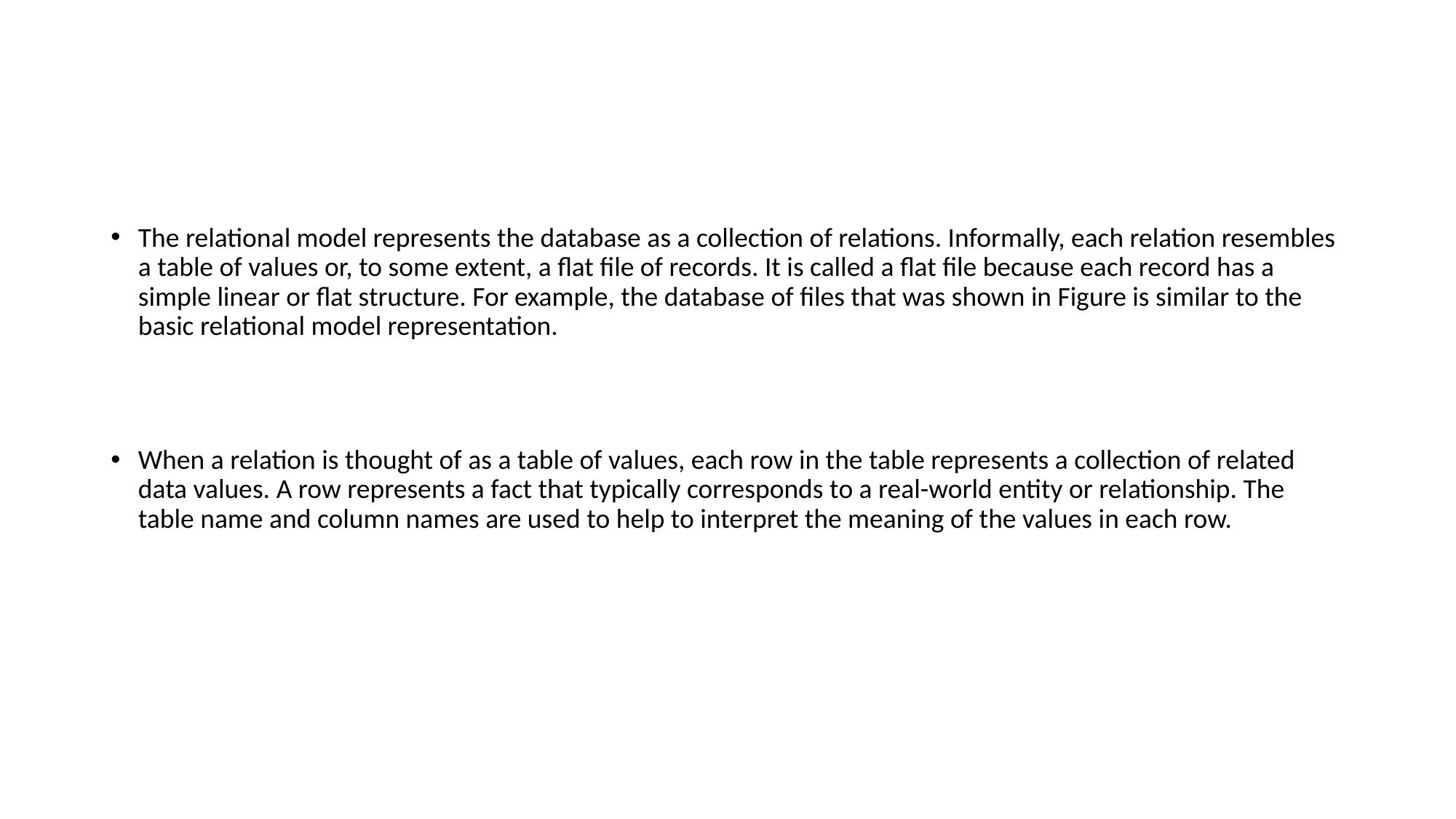

#
The relational model represents the database as a collection of relations. Informally, each relation resembles a table of values or, to some extent, a flat file of records. It is called a flat file because each record has a simple linear or flat structure. For example, the database of files that was shown in Figure is similar to the basic relational model representation.

When a relation is thought of as a table of values, each row in the table represents a collection of related data values. A row represents a fact that typically corresponds to a real-world entity or relationship. The table name and column names are used to help to interpret the meaning of the values in each row.